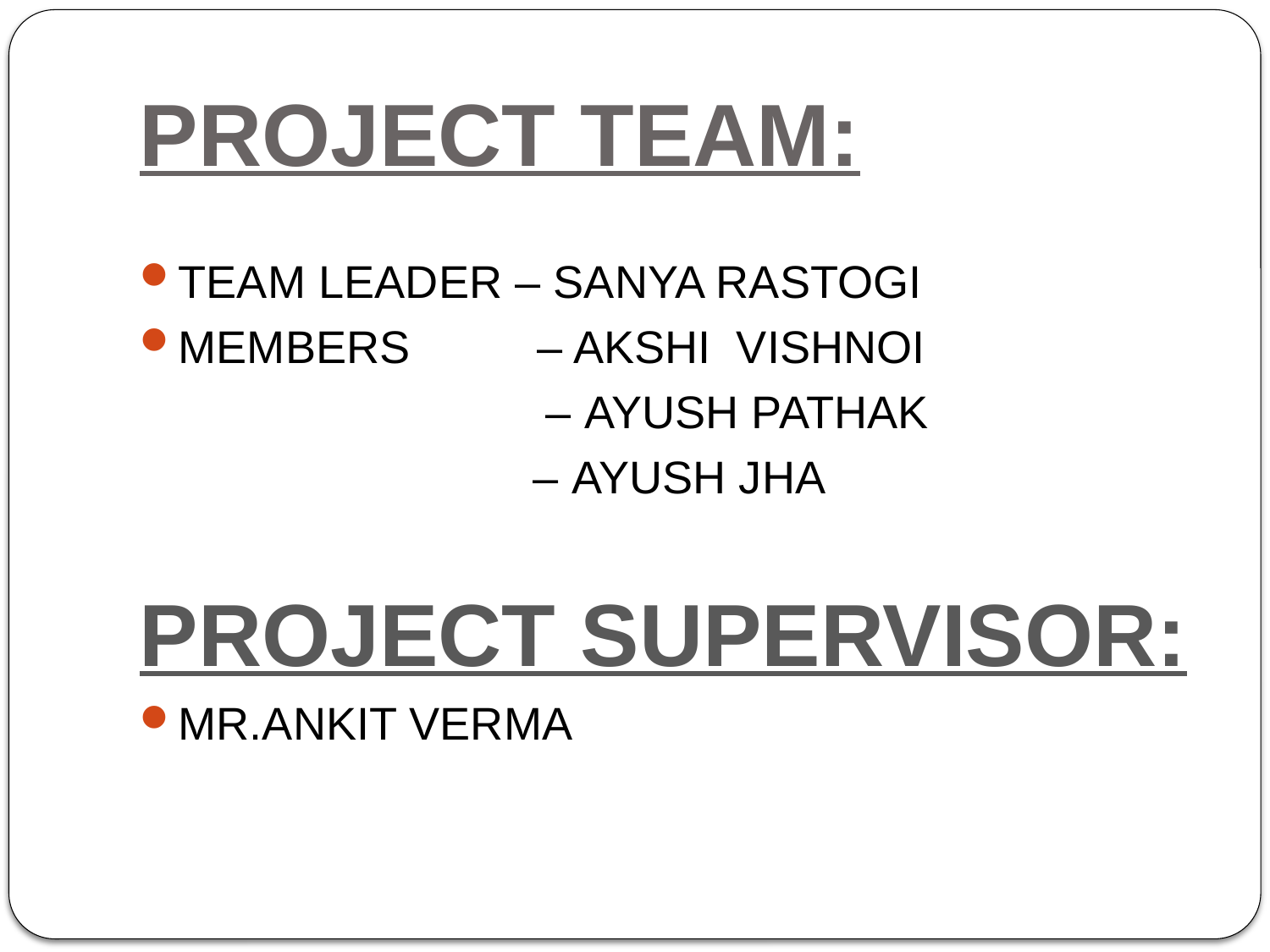

# PROJECT TEAM:
TEAM LEADER – SANYA RASTOGI
MEMBERS          – AKSHI  VISHNOI
                                – AYUSH PATHAK
			        – AYUSH JHA

PROJECT SUPERVISOR:
MR.ANKIT VERMA